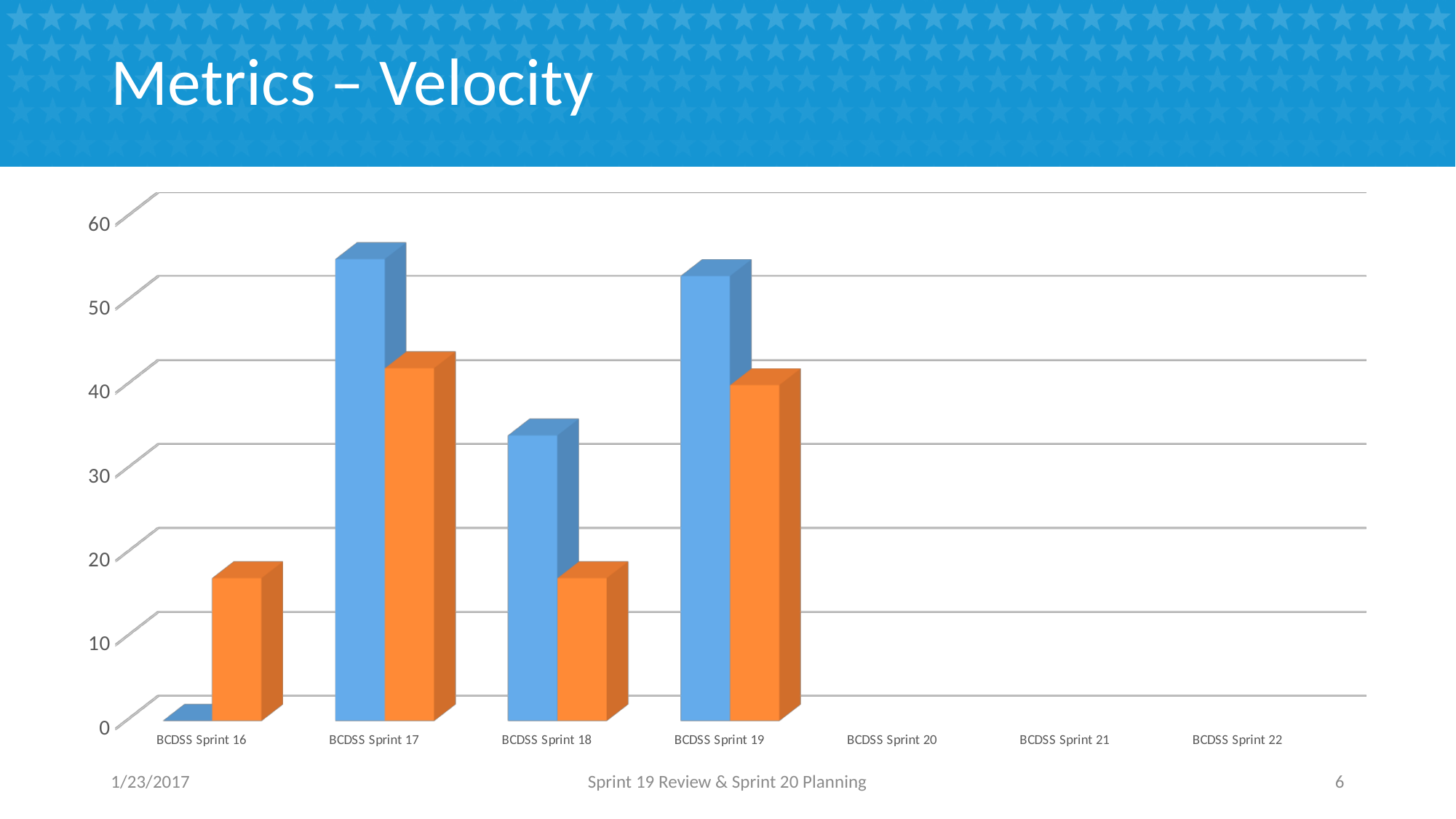

# Metrics – Velocity

[unsupported chart]

1/23/2017
Sprint 19 Review & Sprint 20 Planning
6